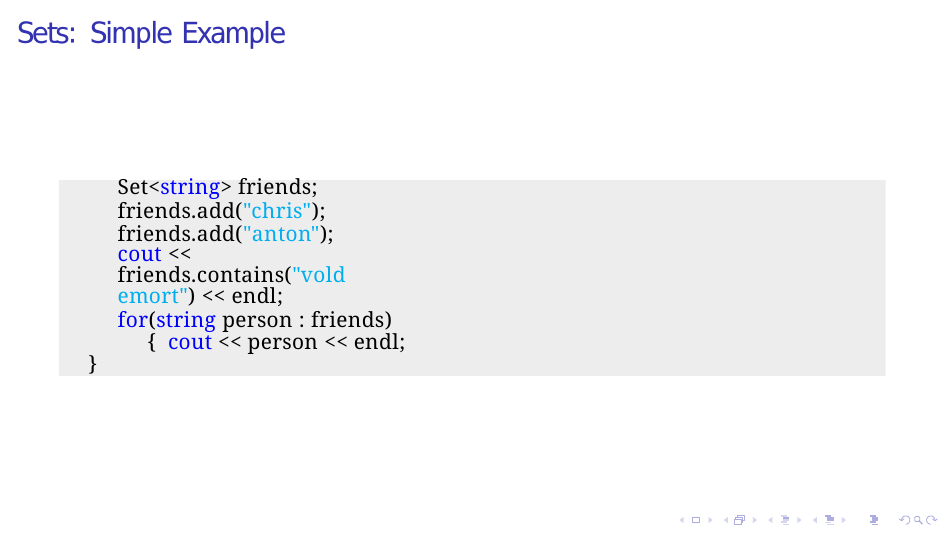

# Sets: Simple Example
Set<string> friends;
friends.add("chris");  friends.add("anton");
cout << friends.contains("voldemort") << endl;
for(string person : friends) {  cout << person << endl;
}